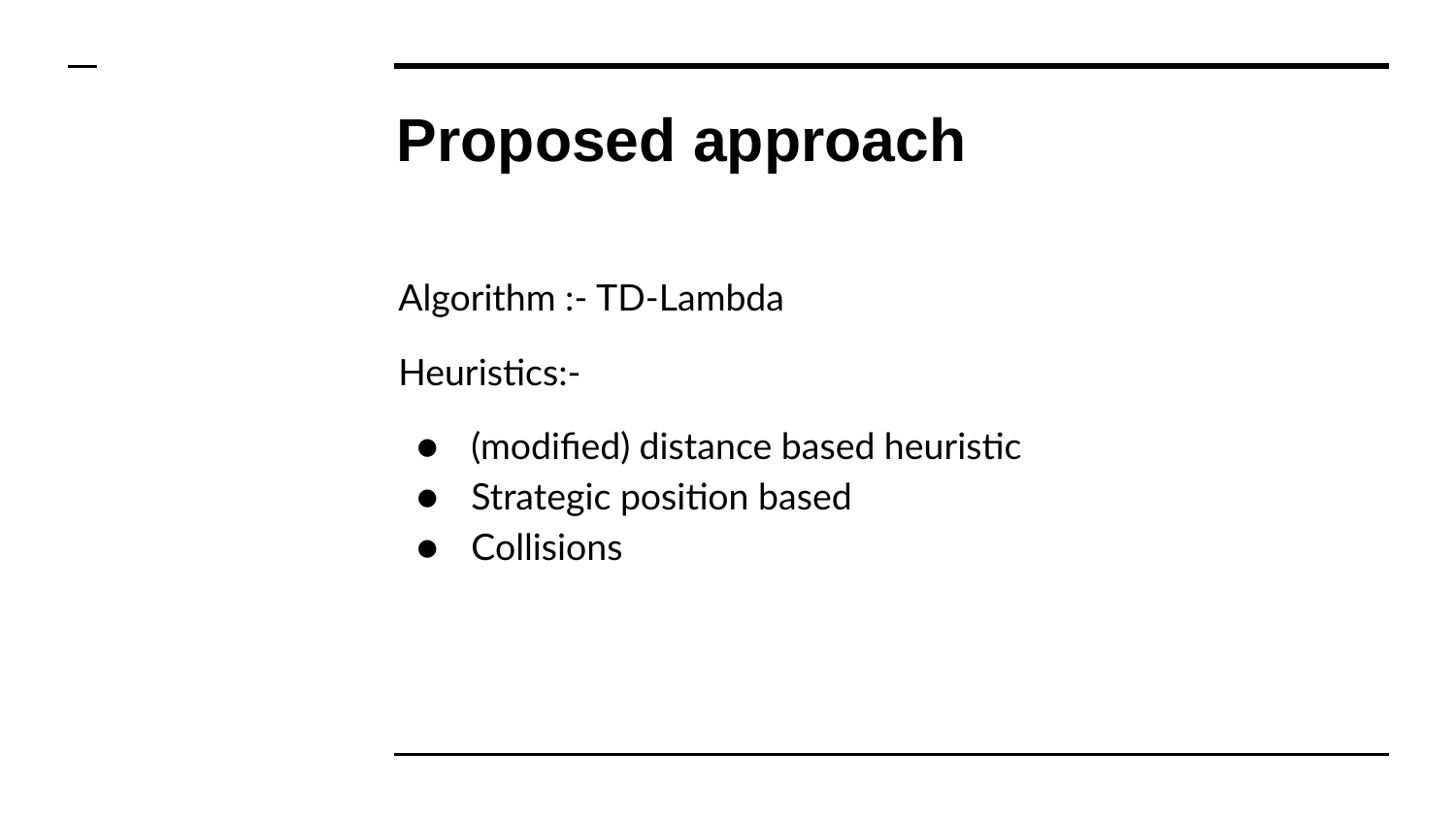

# Proposed approach
Algorithm :- TD-Lambda
Heuristics:-
(modified) distance based heuristic
Strategic position based
Collisions